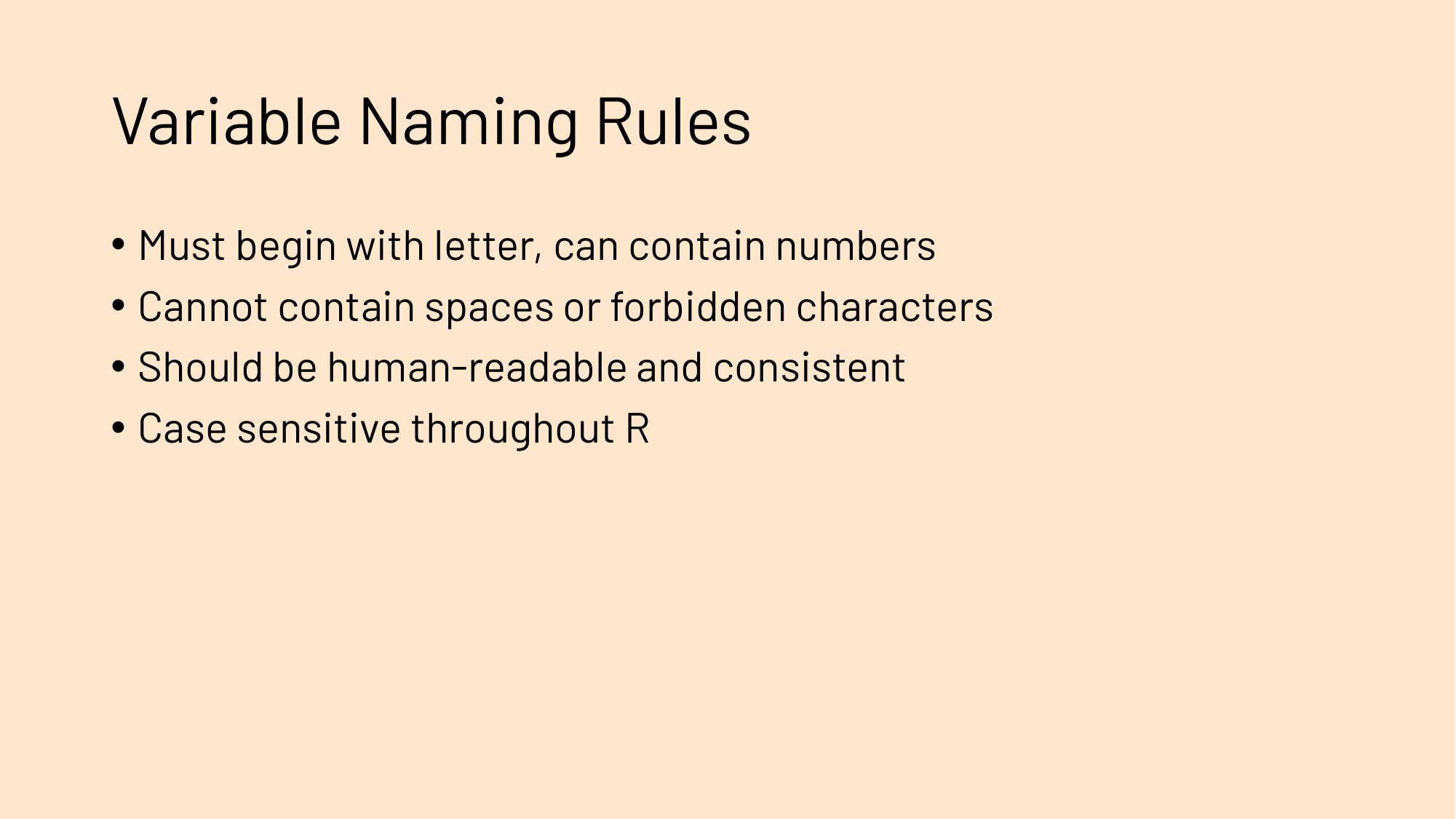

# Variable Naming Rules
Must begin with letter, can contain numbers
Cannot contain spaces or forbidden characters
Should be human-readable and consistent
Case sensitive throughout R